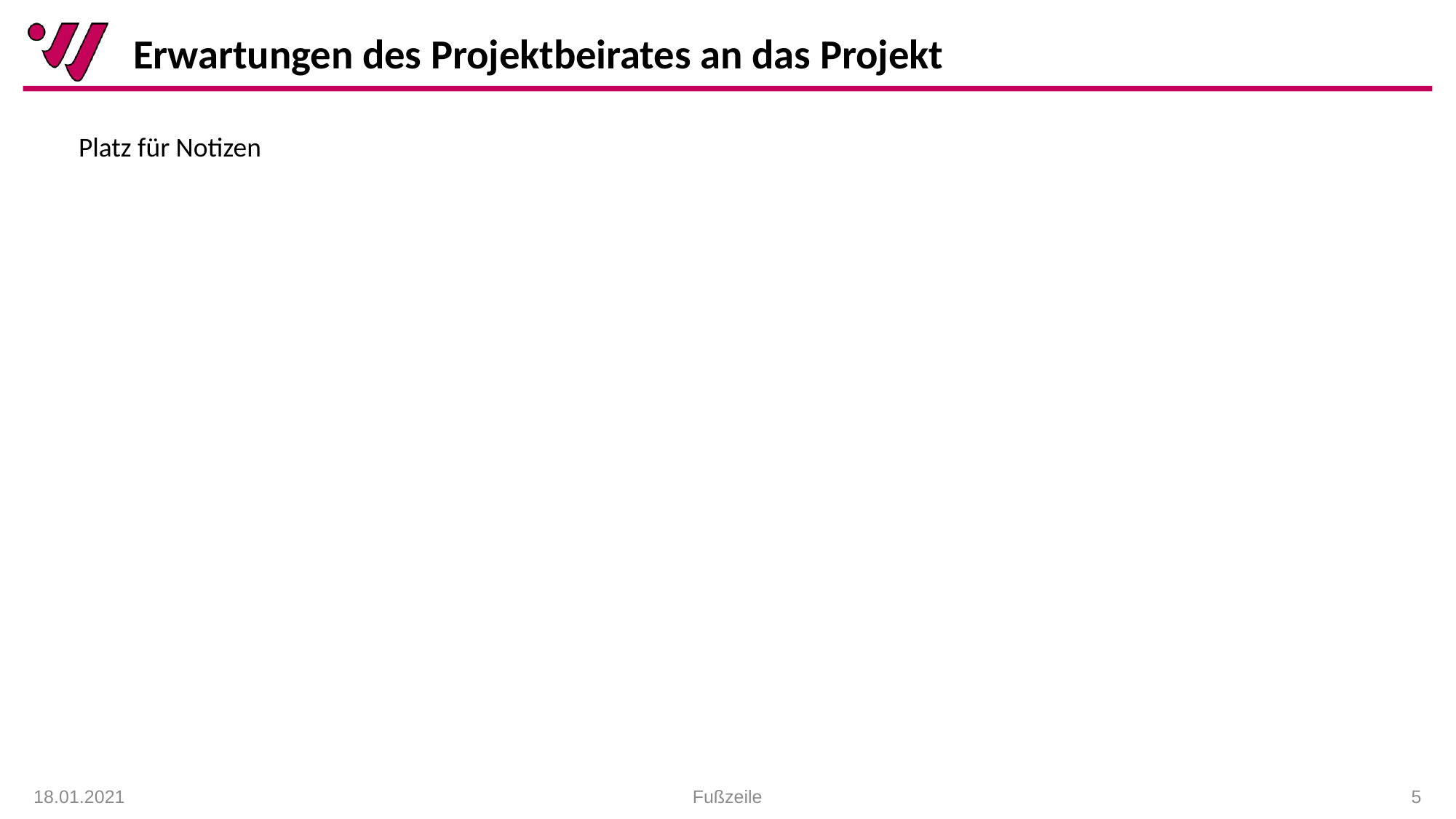

Erwartungen des Projektbeirates an das Projekt
Platz für Notizen
18.01.2021
Fußzeile
 5